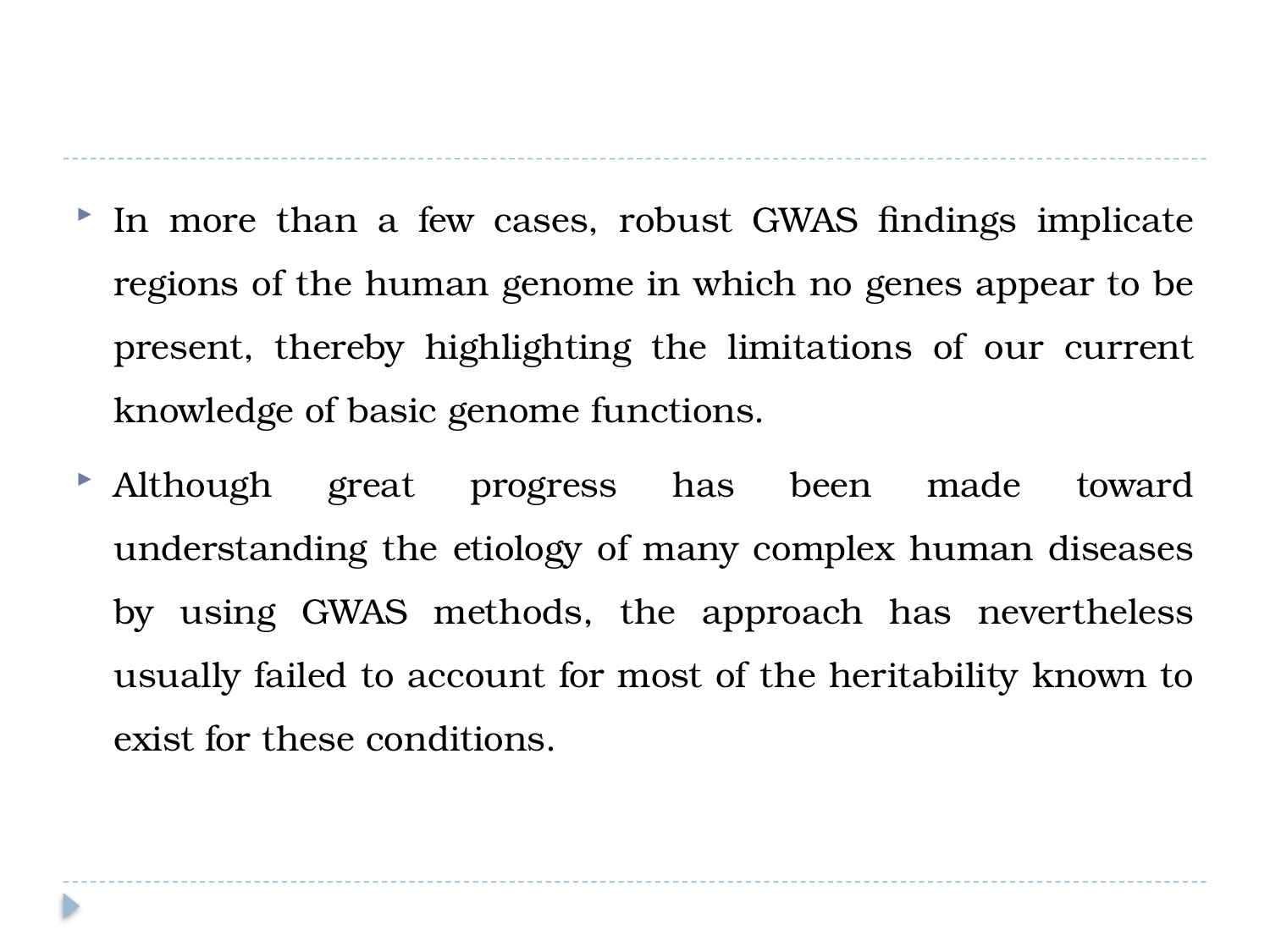

#
In more than a few cases, robust GWAS findings implicate regions of the human genome in which no genes appear to be present, thereby highlighting the limitations of our current knowledge of basic genome functions.
Although great progress has been made toward understanding the etiology of many complex human diseases by using GWAS methods, the approach has nevertheless usually failed to account for most of the heritability known to exist for these conditions.